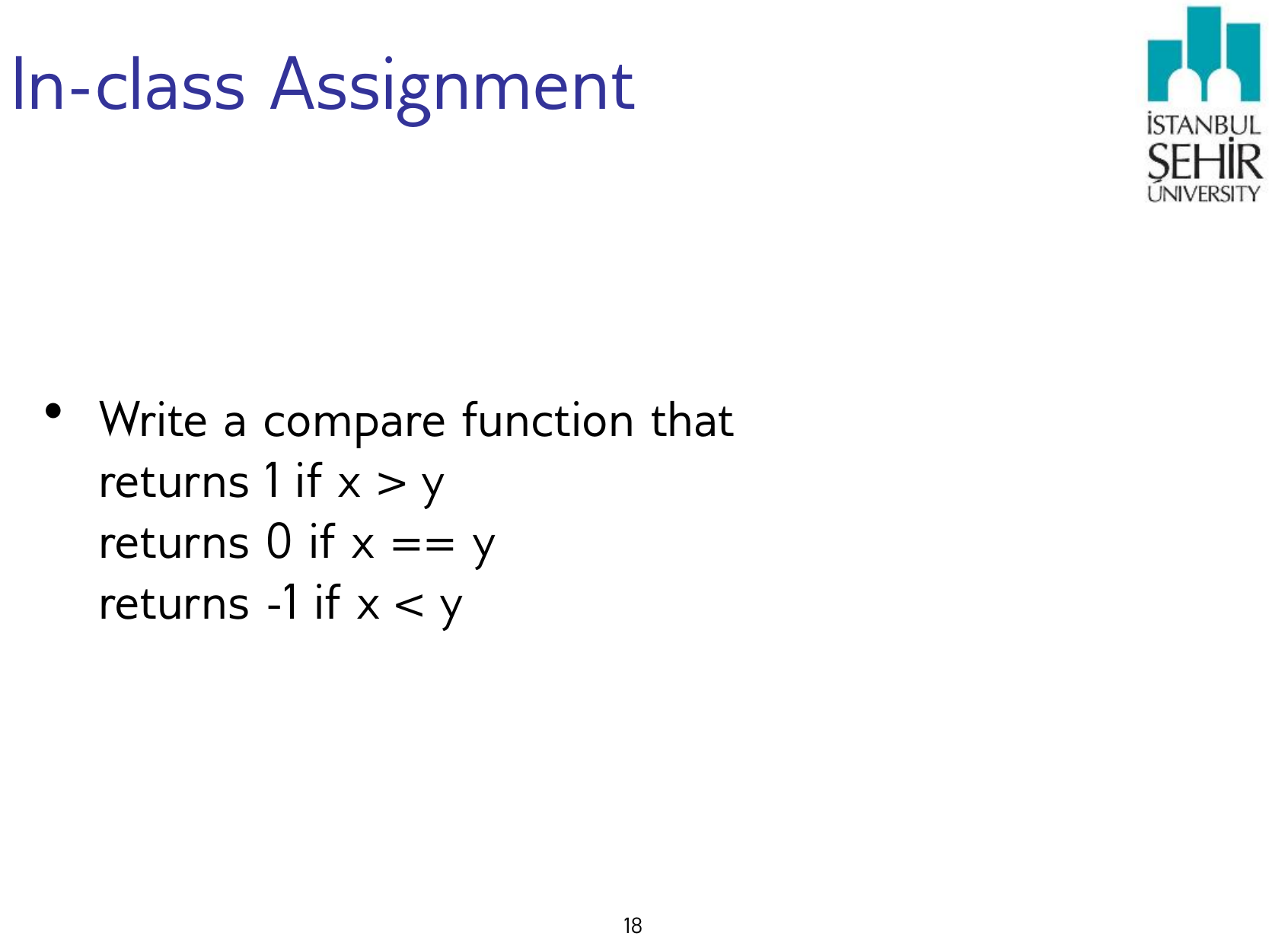

# In-class Assignment
Write a compare function that
returns 1 if x > y
returns 0 if x == y
returns -1 if x < y
18